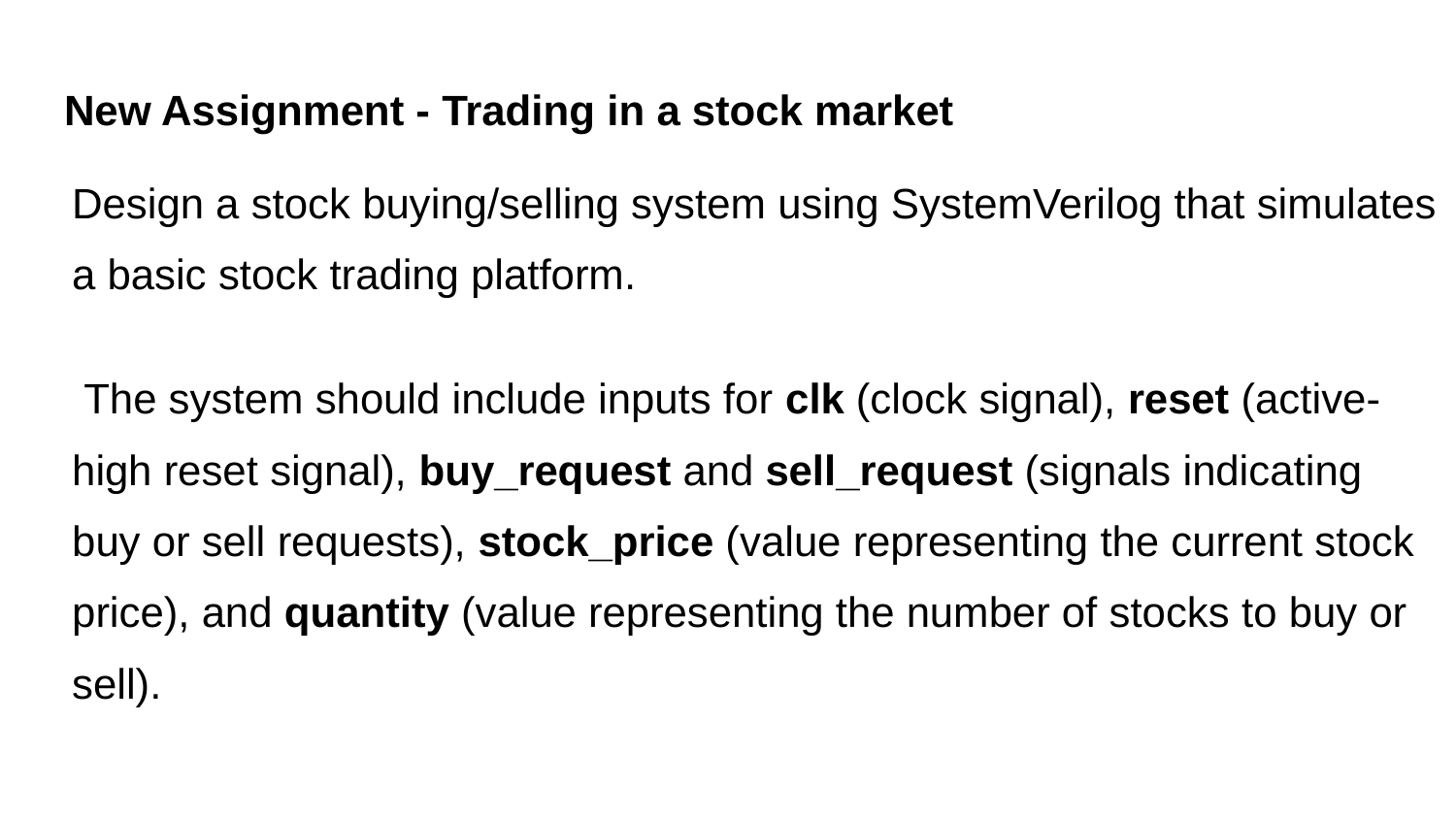

New Assignment - Trading in a stock market
Design a stock buying/selling system using SystemVerilog that simulates a basic stock trading platform.
 The system should include inputs for clk (clock signal), reset (active-high reset signal), buy_request and sell_request (signals indicating buy or sell requests), stock_price (value representing the current stock price), and quantity (value representing the number of stocks to buy or sell).